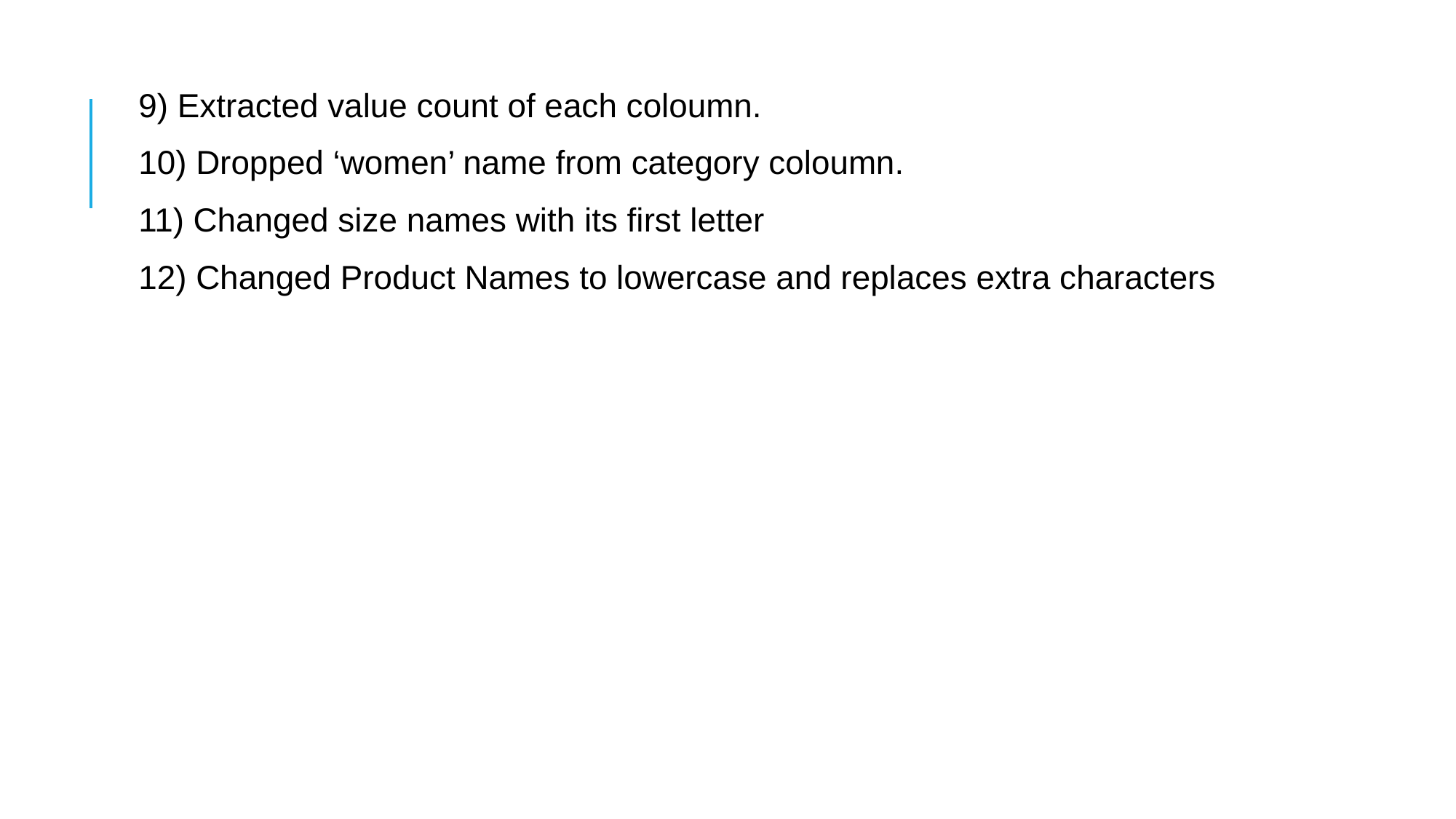

9) Extracted value count of each coloumn.
10) Dropped ‘women’ name from category coloumn.
11) Changed size names with its first letter
12) Changed Product Names to lowercase and replaces extra characters